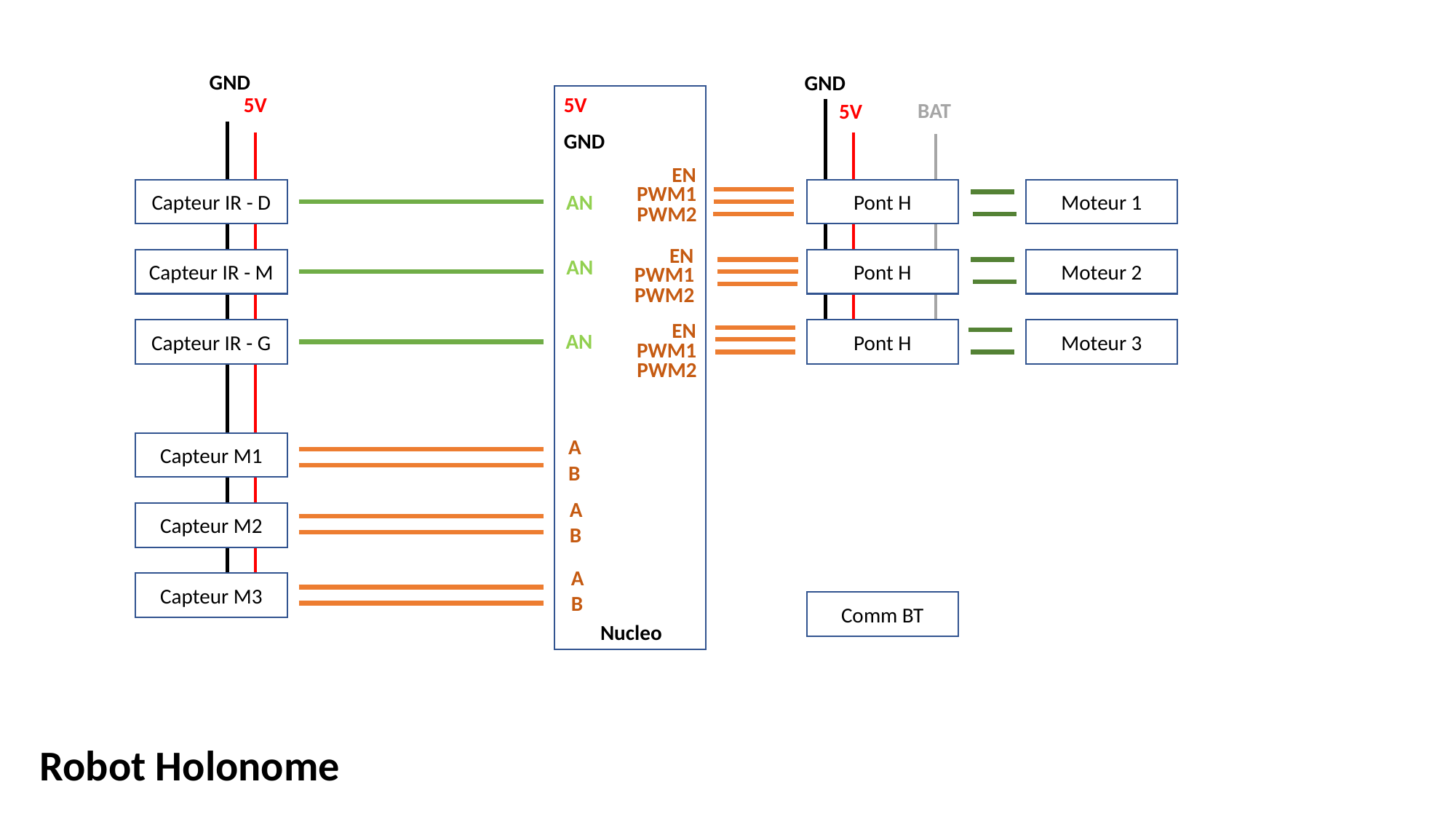

GND
GND

5V
5V
BAT
5V
GND
EN
PWM1
Capteur IR - D
Pont H
Moteur 1
AN
PWM2
EN
AN
Capteur IR - M
Pont H
Moteur 2
PWM1
PWM2
EN
Pont H
Moteur 3
Capteur IR - G
AN
PWM1
PWM2
A
Capteur M1
B
A
Capteur M2
B
A
Capteur M3
B
Comm BT
Nucleo
Robot Holonome